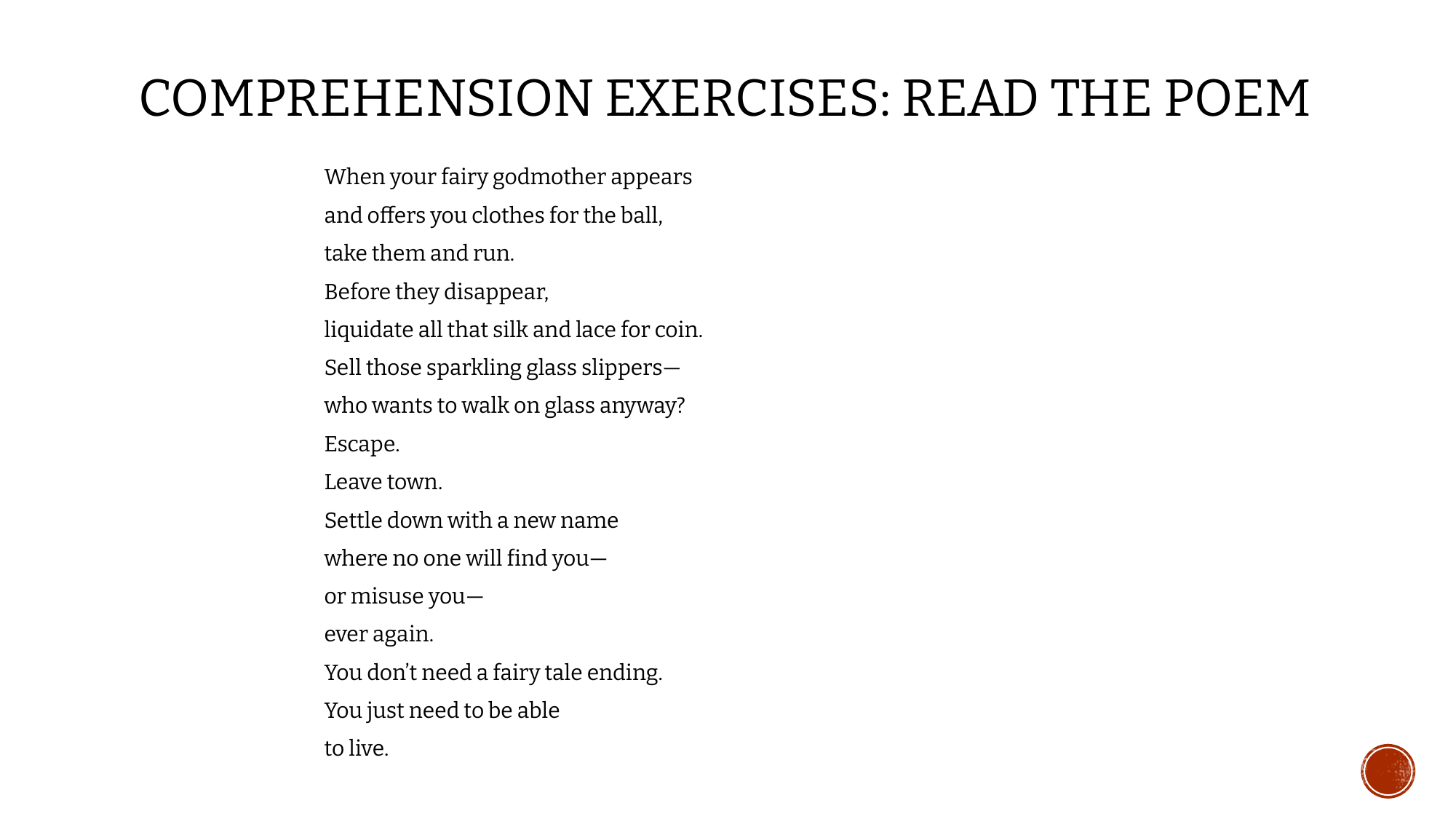

# Comprehension exercises: read the poem
When your fairy godmother appears
and offers you clothes for the ball,
take them and run.
Before they disappear,
liquidate all that silk and lace for coin.
Sell those sparkling glass slippers—
who wants to walk on glass anyway?
Escape.
Leave town.
Settle down with a new name
where no one will find you—
or misuse you—
ever again.
You don’t need a fairy tale ending.
You just need to be able
to live.